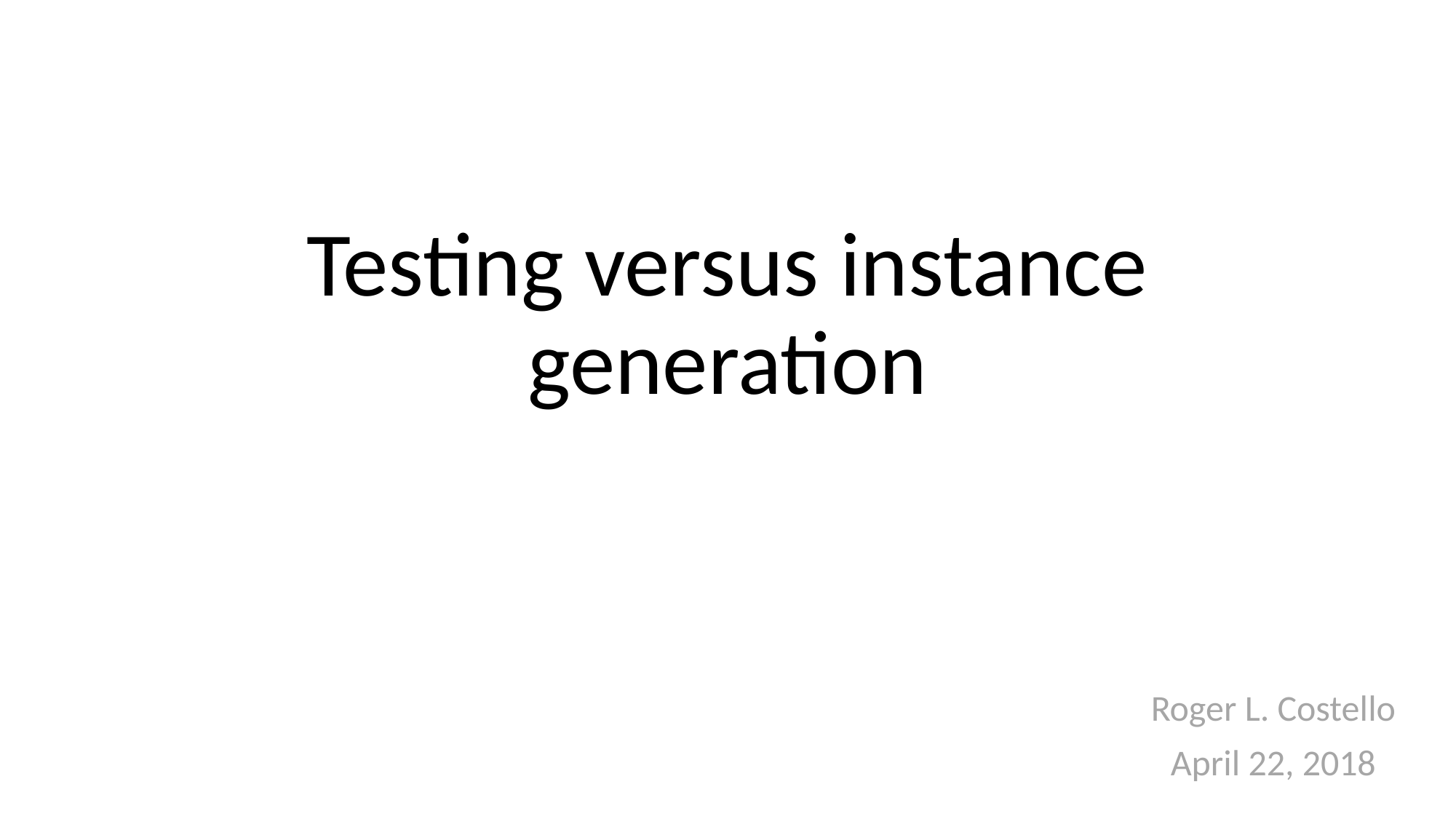

# Testing versus instance generation
Roger L. Costello
April 22, 2018